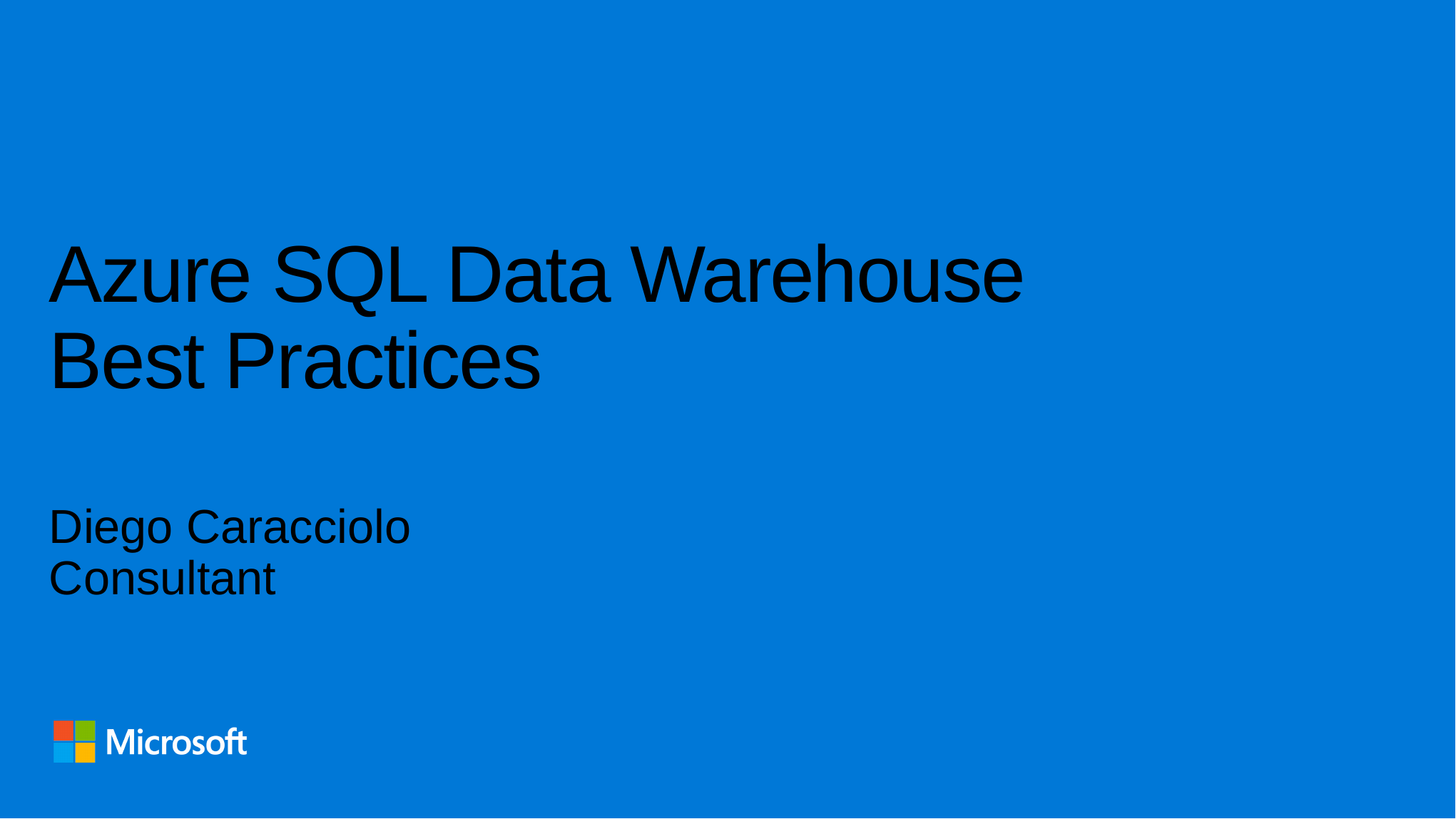

# Azure SQL Data Warehouse Best Practices
Diego Caracciolo
Consultant